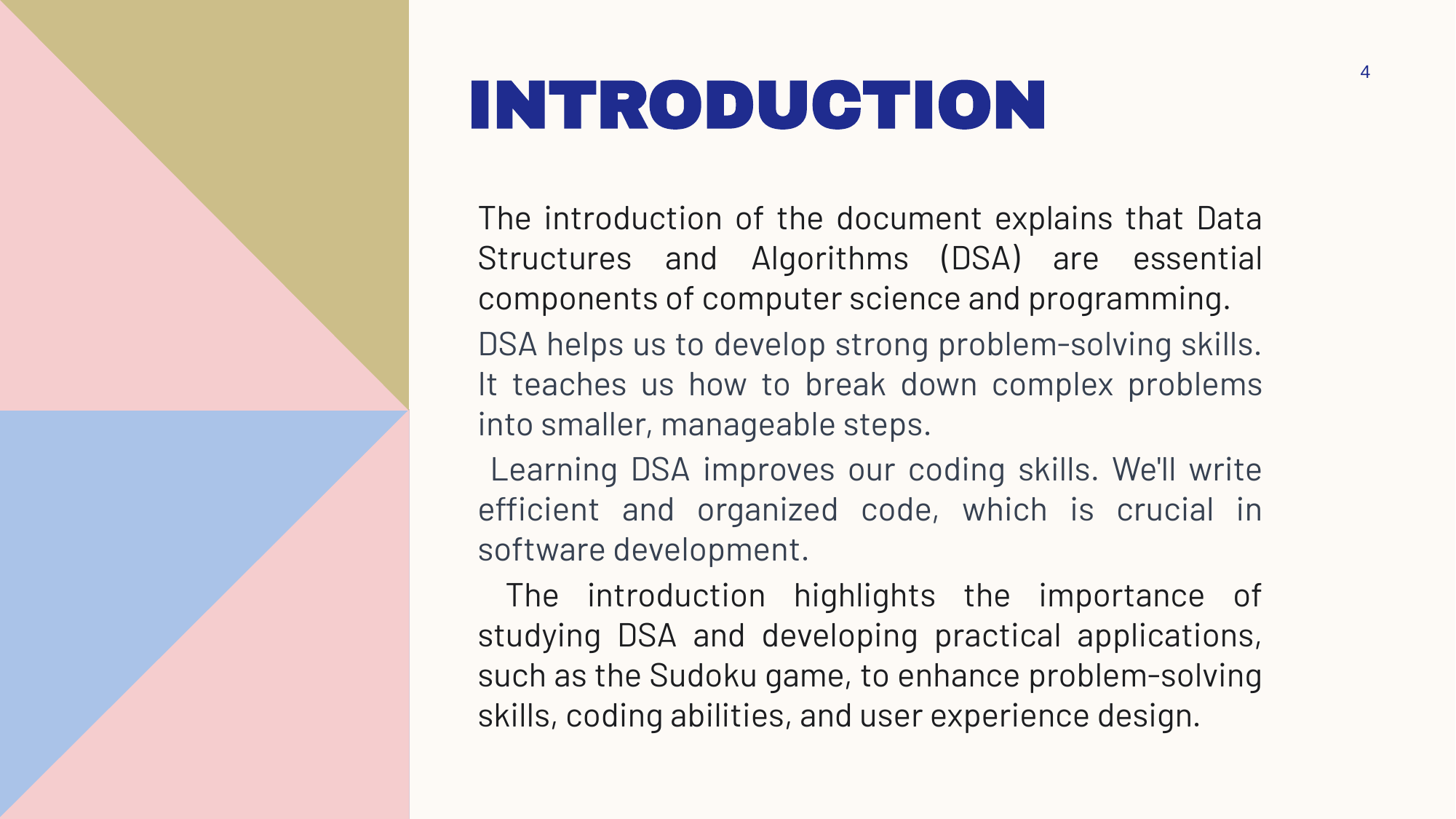

# Introduction
4
The introduction of the document explains that Data Structures and Algorithms (DSA) are essential components of computer science and programming.
DSA helps us to develop strong problem-solving skills. It teaches us how to break down complex problems into smaller, manageable steps.
 Learning DSA improves our coding skills. We'll write efficient and organized code, which is crucial in software development.
 The introduction highlights the importance of studying DSA and developing practical applications, such as the Sudoku game, to enhance problem-solving skills, coding abilities, and user experience design.